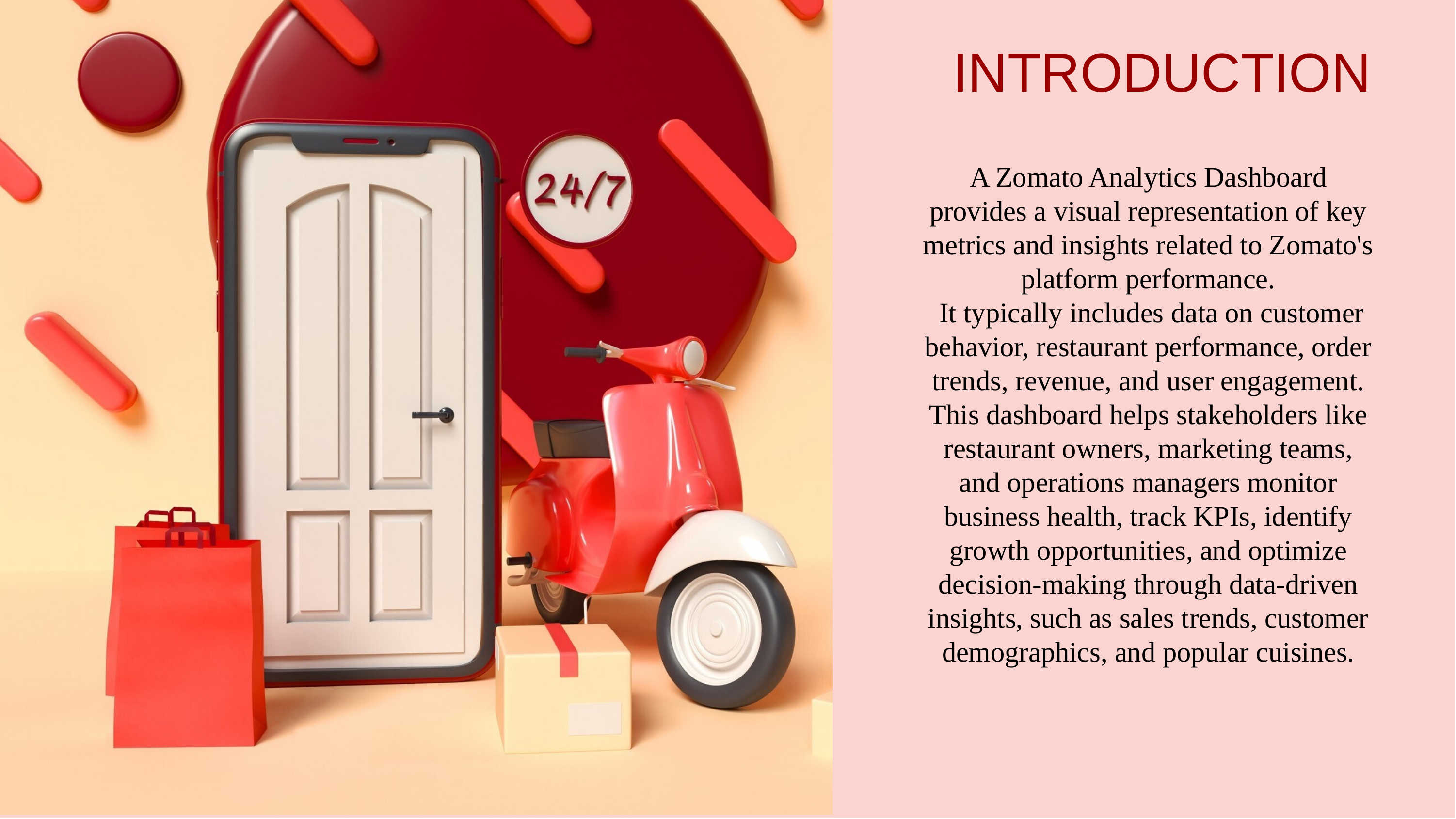

INTRODUCTION
A Zomato Analytics Dashboard provides a visual representation of key metrics and insights related to Zomato's platform performance.
 It typically includes data on customer behavior, restaurant performance, order trends, revenue, and user engagement. This dashboard helps stakeholders like restaurant owners, marketing teams, and operations managers monitor business health, track KPIs, identify growth opportunities, and optimize decision-making through data-driven insights, such as sales trends, customer demographics, and popular cuisines.